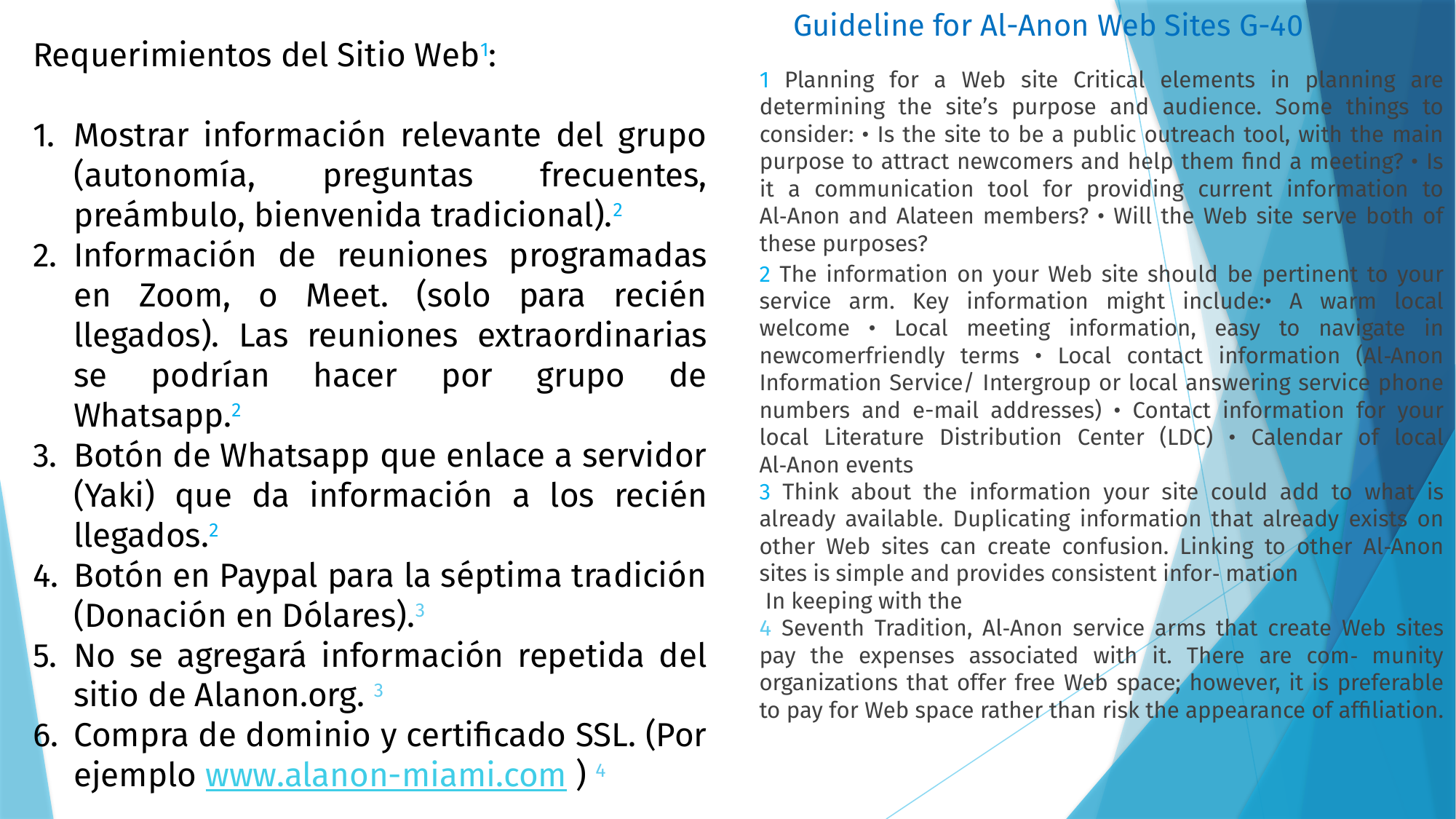

# Guideline for Al-Anon Web Sites G-40
Requerimientos del Sitio Web1:

Mostrar información relevante del grupo (autonomía, preguntas frecuentes, preámbulo, bienvenida tradicional).2
Información de reuniones programadas en Zoom, o Meet. (solo para recién llegados). Las reuniones extraordinarias se podrían hacer por grupo de Whatsapp.2
Botón de Whatsapp que enlace a servidor (Yaki) que da información a los recién llegados.2
Botón en Paypal para la séptima tradición (Donación en Dólares).3
No se agregará información repetida del sitio de Alanon.org. 3
Compra de dominio y certificado SSL. (Por ejemplo www.alanon-miami.com ) 4

1 Planning for a Web site Critical elements in planning are determining the site’s purpose and audience. Some things to consider: • Is the site to be a public outreach tool, with the main purpose to attract newcomers and help them find a meeting? • Is it a communication tool for providing current information to Al‑Anon and Alateen members? • Will the Web site serve both of these purposes?
2 The information on your Web site should be pertinent to your service arm. Key information might include:• A warm local welcome • Local meeting information, easy to navigate in newcomerfriendly terms • Local contact information (Al‑Anon Information Service/ Intergroup or local answering service phone numbers and e-mail addresses) • Contact information for your local Literature Distribution Center (LDC) • Calendar of local Al‑Anon events
3 Think about the information your site could add to what is already available. Duplicating information that already exists on other Web sites can create confusion. Linking to other Al‑Anon sites is simple and provides consistent infor‑ mation
 In keeping with the
4 Seventh Tradition, Al‑Anon service arms that create Web sites pay the expenses associated with it. There are com‑ munity organizations that offer free Web space; however, it is preferable to pay for Web space rather than risk the appearance of affiliation.